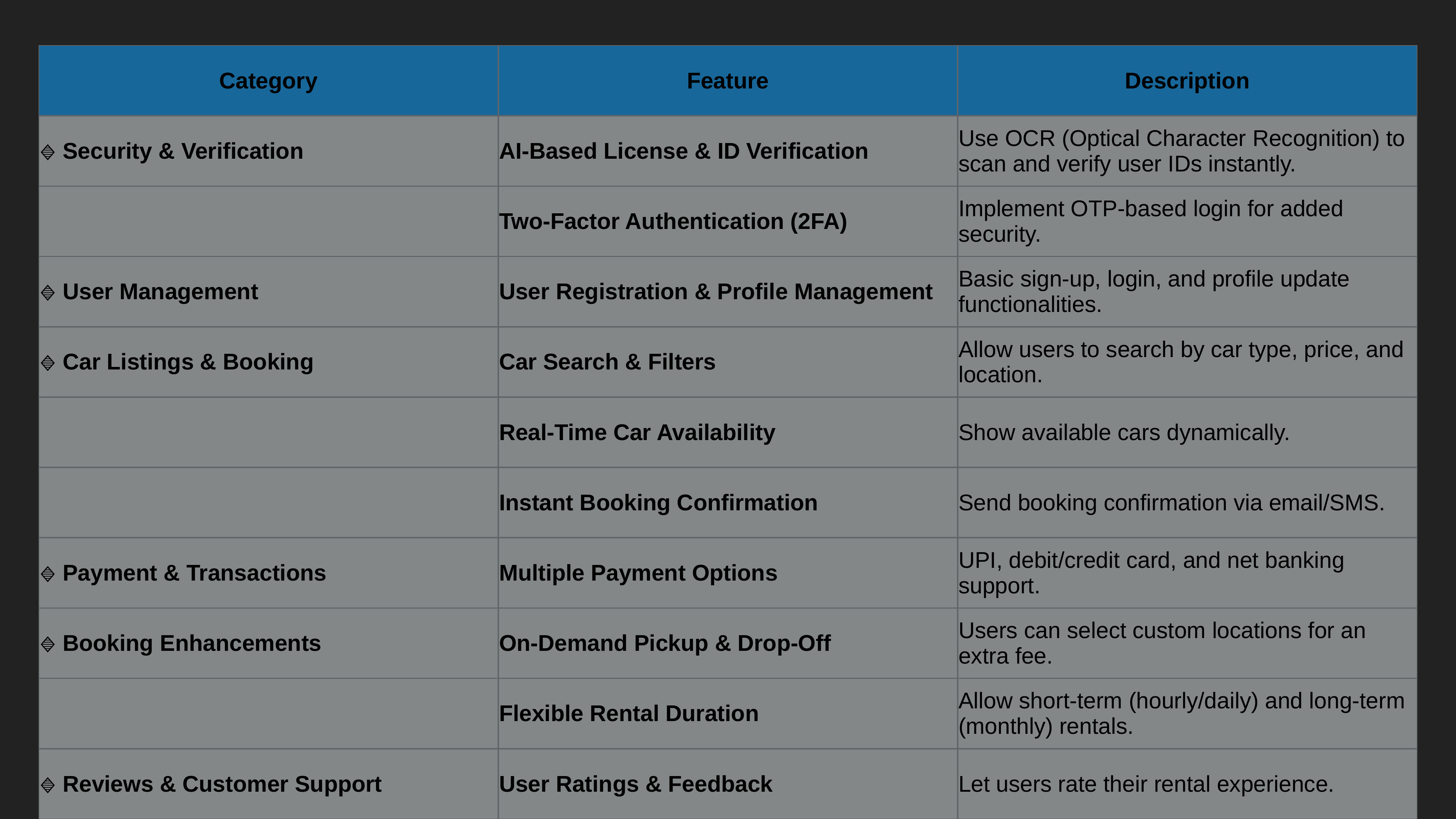

| Category | Feature | Description |
| --- | --- | --- |
| 🔹 Security & Verification | AI-Based License & ID Verification | Use OCR (Optical Character Recognition) to scan and verify user IDs instantly. |
|  | Two-Factor Authentication (2FA) | Implement OTP-based login for added security. |
| 🔹 User Management | User Registration & Profile Management | Basic sign-up, login, and profile update functionalities. |
| 🔹 Car Listings & Booking | Car Search & Filters | Allow users to search by car type, price, and location. |
|  | Real-Time Car Availability | Show available cars dynamically. |
|  | Instant Booking Confirmation | Send booking confirmation via email/SMS. |
| 🔹 Payment & Transactions | Multiple Payment Options | UPI, debit/credit card, and net banking support. |
| 🔹 Booking Enhancements | On-Demand Pickup & Drop-Off | Users can select custom locations for an extra fee. |
|  | Flexible Rental Duration | Allow short-term (hourly/daily) and long-term (monthly) rentals. |
| 🔹 Reviews & Customer Support | User Ratings & Feedback | Let users rate their rental experience. |